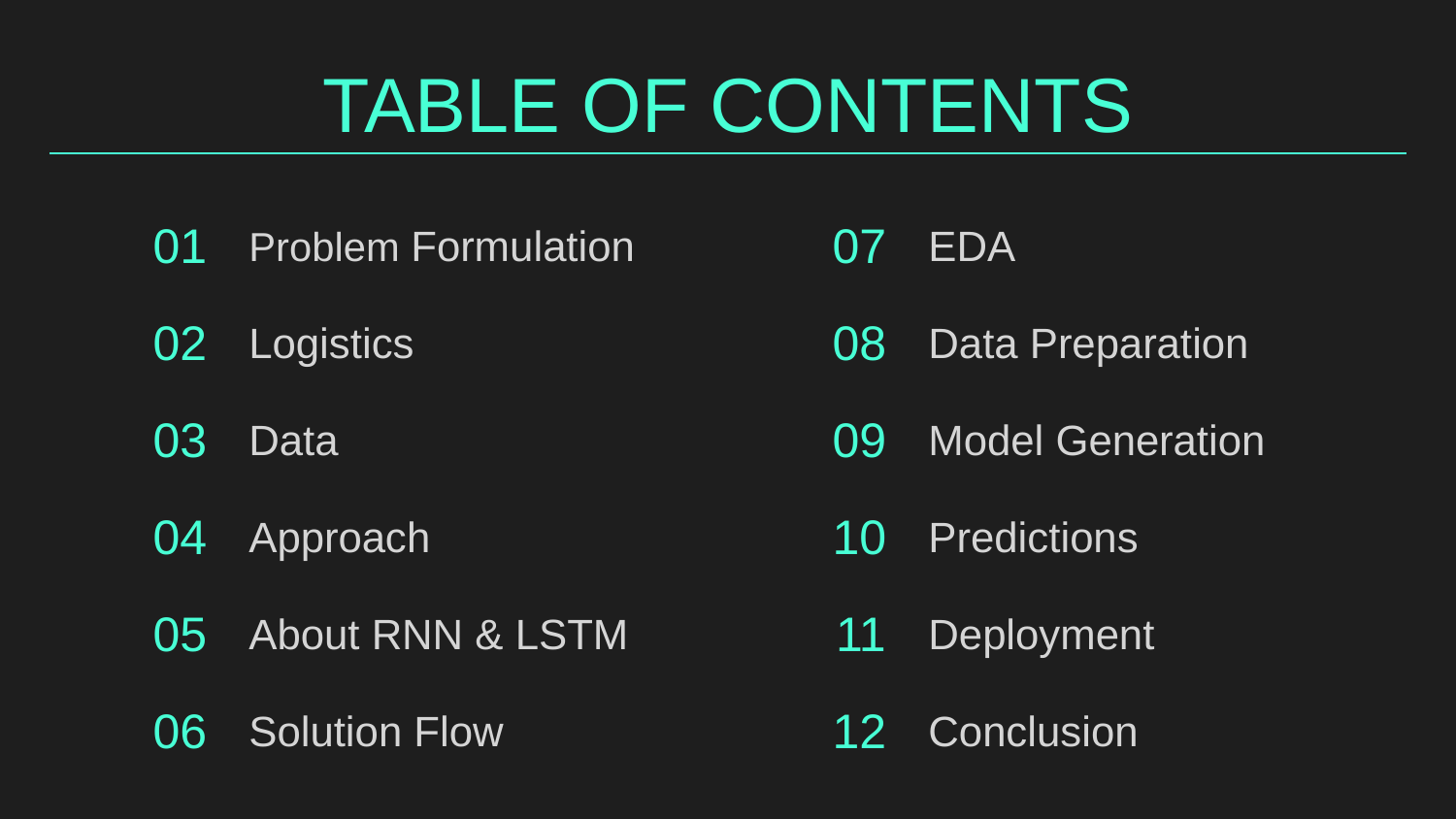

# TABLE OF CONTENTS
Problem Formulation
EDA
01
07
Logistics
Data Preparation
02
08
Data
Model Generation
03
09
Approach
Predictions
04
10
Deployment
About RNN & LSTM
05
11
Solution Flow
Conclusion
06
12